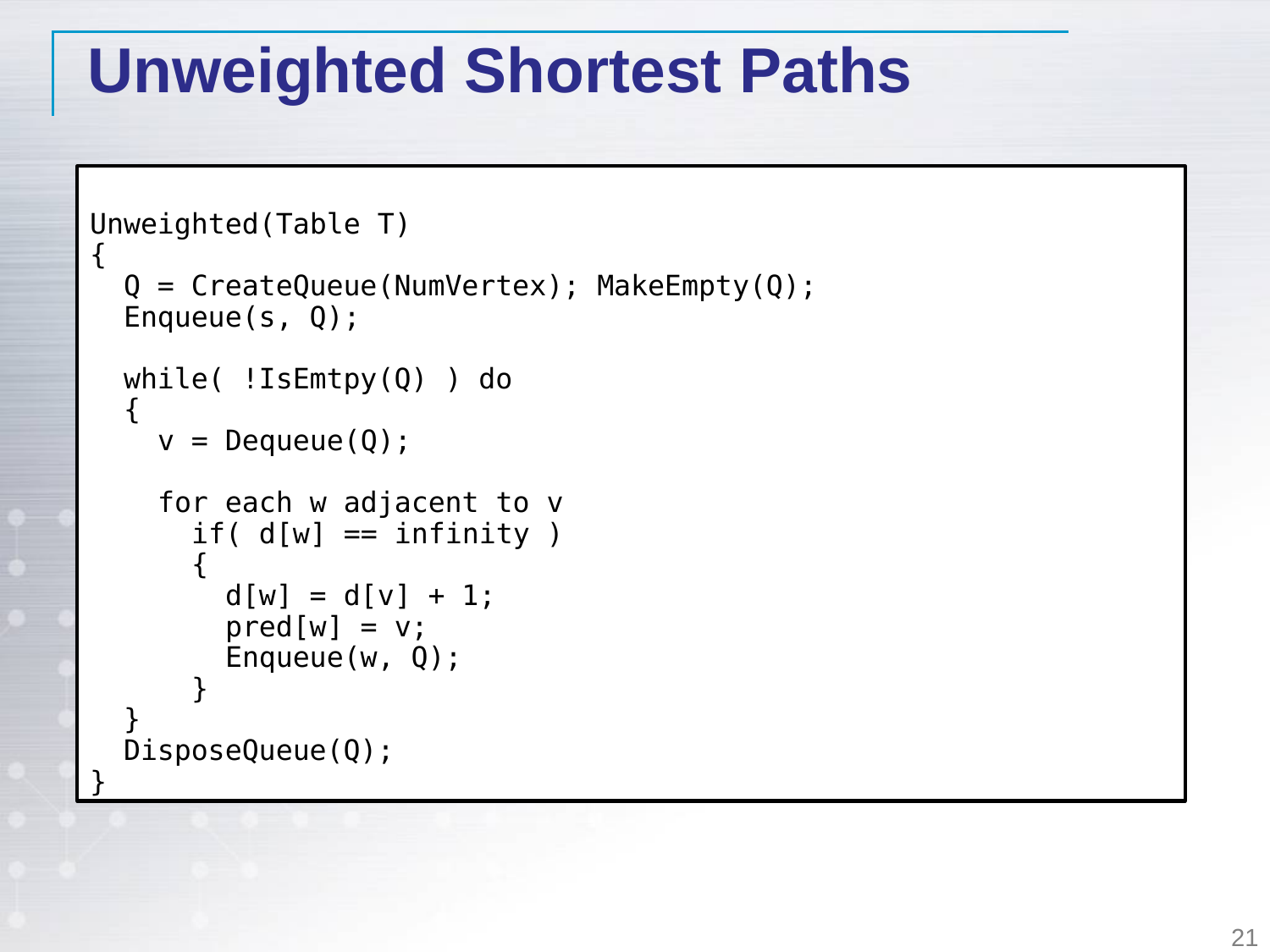

Unweighted Shortest Paths

Unweighted(Table T)
{
  Q = CreateQueue(NumVertex); MakeEmpty(Q);
  Enqueue(s, Q);

  while( !IsEmtpy(Q) ) do
  {
    v = Dequeue(Q);

    for each w adjacent to v
      if( d[w] == infinity )
      {
        d[w] = d[v] + 1;
        pred[w] = v;
        Enqueue(w, Q);
      }
  }
  DisposeQueue(Q);
}
21